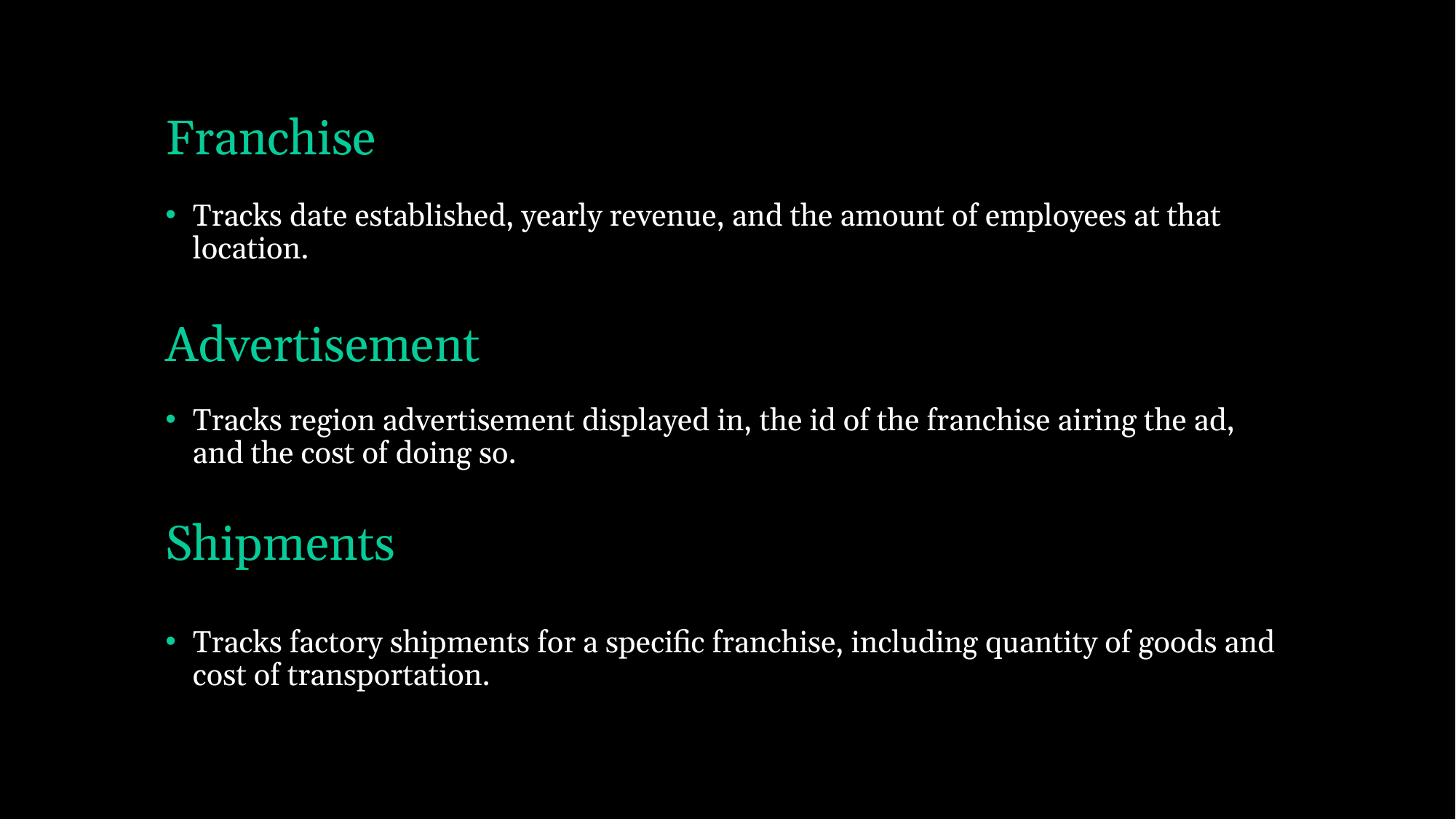

# Franchise
Tracks date established, yearly revenue, and the amount of employees at that location.
Advertisement
Tracks region advertisement displayed in, the id of the franchise airing the ad, and the cost of doing so.
Shipments
Tracks factory shipments for a specific franchise, including quantity of goods and cost of transportation.